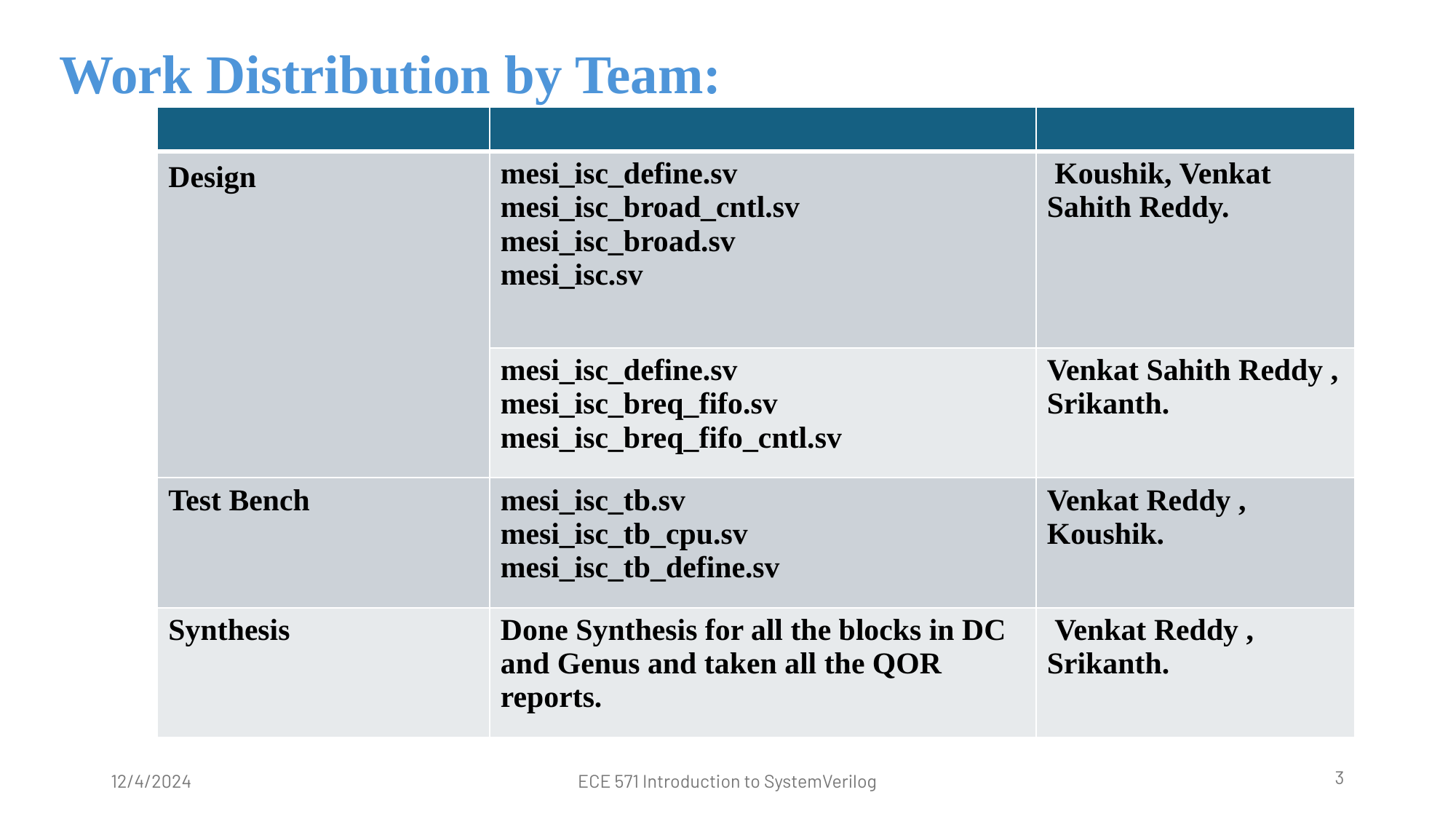

Work Distribution by Team:
|  |  |  |
| --- | --- | --- |
| Design | mesi\_isc\_define.sv mesi\_isc\_broad\_cntl.sv mesi\_isc\_broad.sv mesi\_isc.sv | Koushik, Venkat Sahith Reddy. |
|  | mesi\_isc\_define.sv mesi\_isc\_breq\_fifo.sv mesi\_isc\_breq\_fifo\_cntl.sv | Venkat Sahith Reddy , Srikanth. |
| Test Bench | mesi\_isc\_tb.sv mesi\_isc\_tb\_cpu.sv mesi\_isc\_tb\_define.sv | Venkat Reddy , Koushik. |
| Synthesis | Done Synthesis for all the blocks in DC and Genus and taken all the QOR reports. | Venkat Reddy , Srikanth. |

3
12/4/2024
ECE 571 Introduction to SystemVerilog